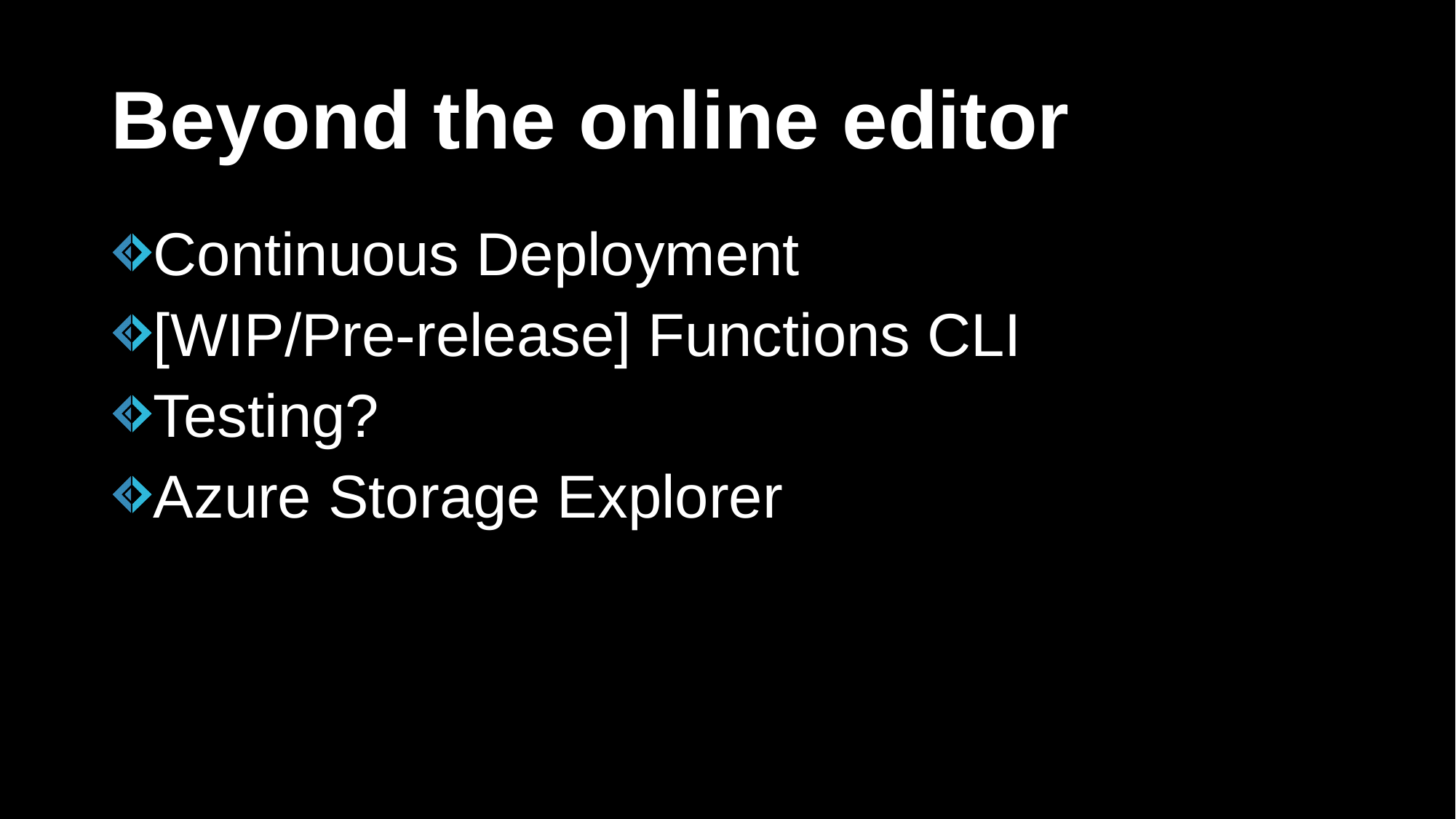

# Beyond the online editor
Continuous Deployment
[WIP/Pre-release] Functions CLI
Testing?
Azure Storage Explorer